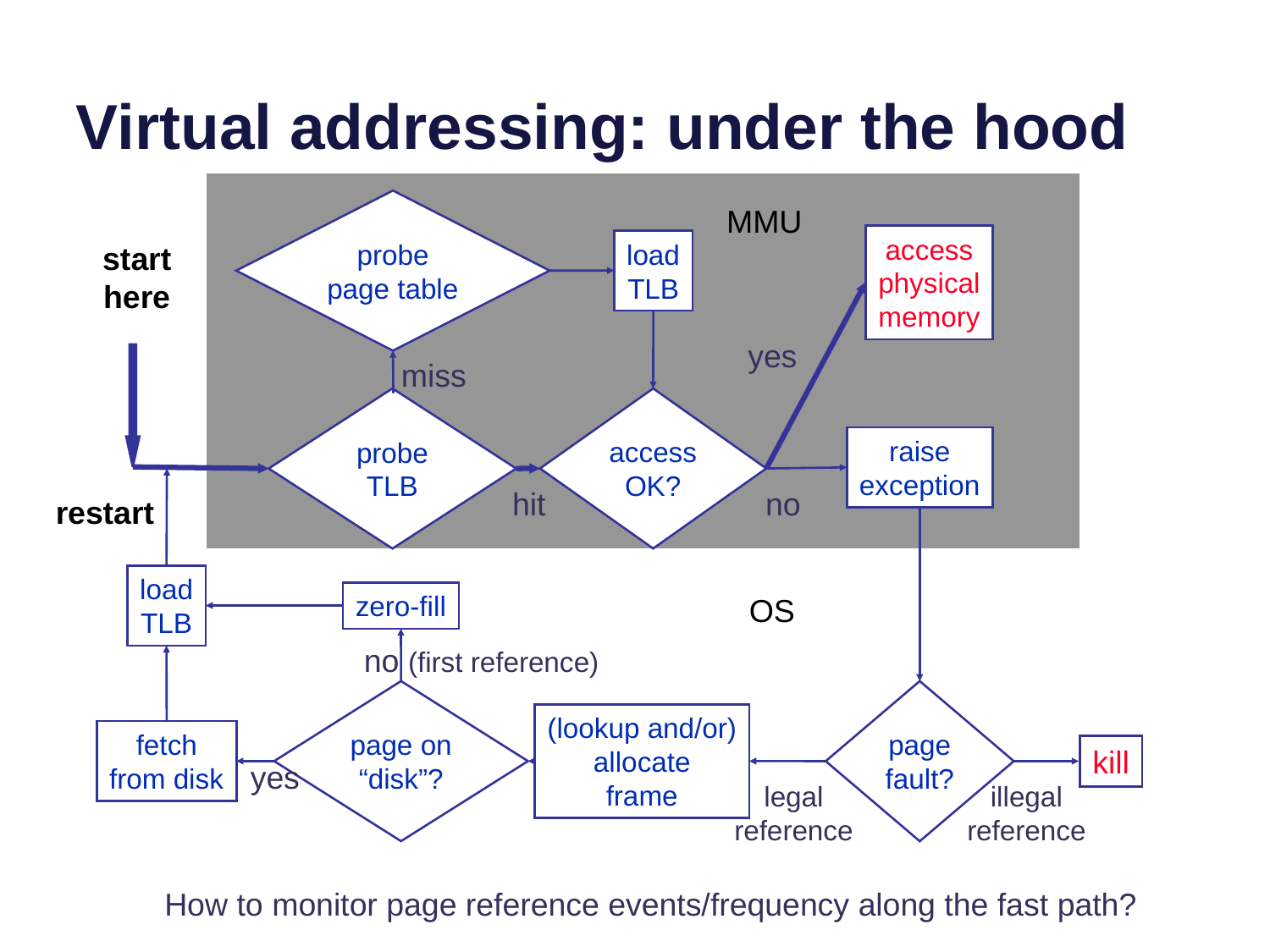

# Virtual addressing: under the hood

probe
page table
MMU
access
physical
memory
load
TLB
start
here
yes

miss
access
OK?
probe
   TLB
raise
exception
hit
no
restart

load
TLB
zero-fill
OS
no (first reference)
page on
“disk”?
page
fault?
(lookup and/or)
allocate
frame
fetch
from disk
kill
yes
legal reference
illegal reference
How to monitor page reference events/frequency along the fast path?